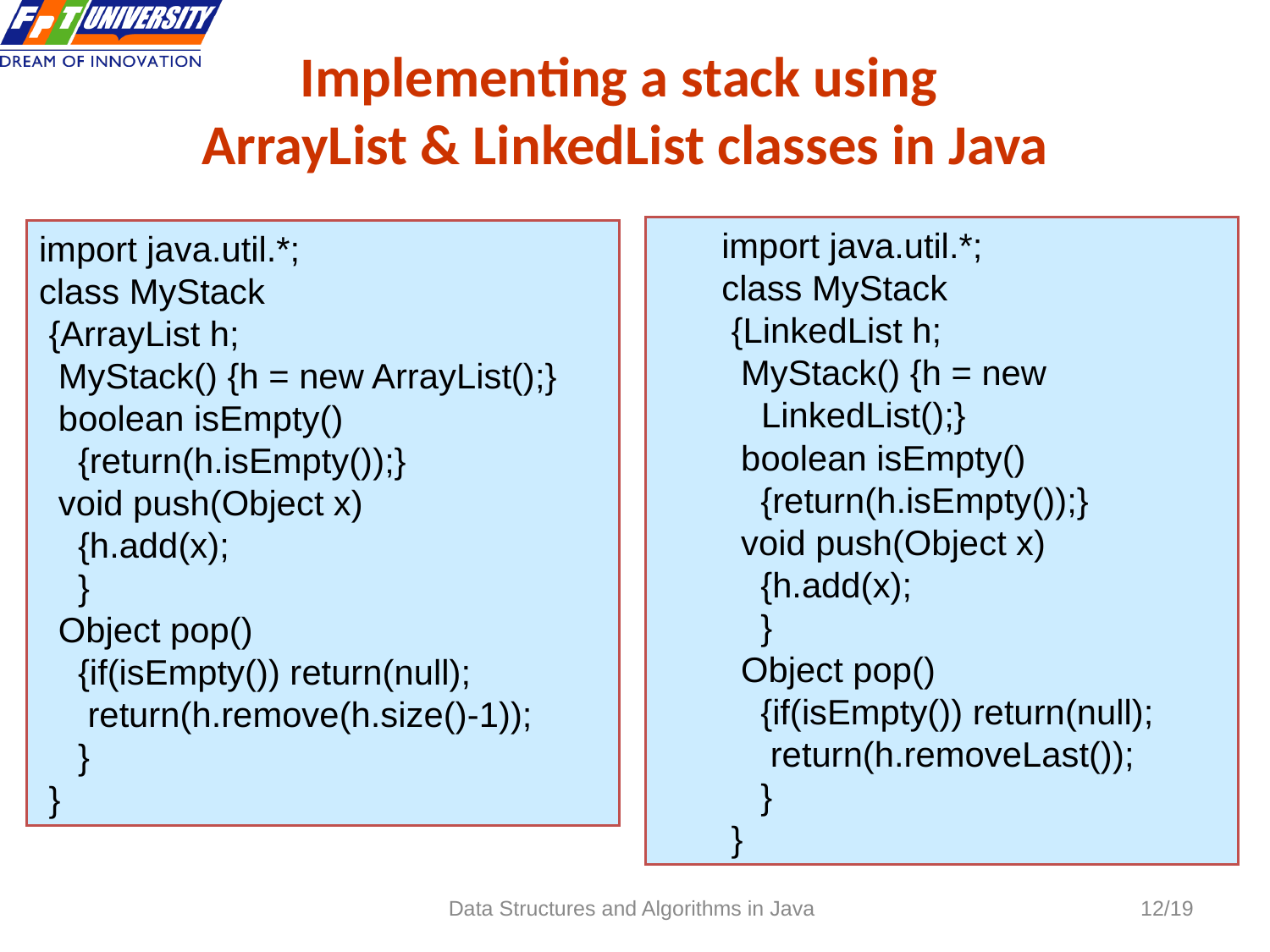

Implementing a stack using
 ArrayList & LinkedList classes in Java
 12
import java.util.*;
class MyStack
 {LinkedList h;
  MyStack() {h = new LinkedList();}
  boolean isEmpty()
    {return(h.isEmpty());}
  void push(Object x)
    {h.add(x);
    }
  Object pop()
    {if(isEmpty()) return(null);
     return(h.removeLast());
    }
 }
import java.util.*;
class MyStack
 {ArrayList h;
  MyStack() {h = new ArrayList();}
  boolean isEmpty()
    {return(h.isEmpty());}
  void push(Object x)
    {h.add(x);
    }
  Object pop()
    {if(isEmpty()) return(null);
     return(h.remove(h.size()-1));
    }
 }
Data Structures and Algorithms in Java
12/19